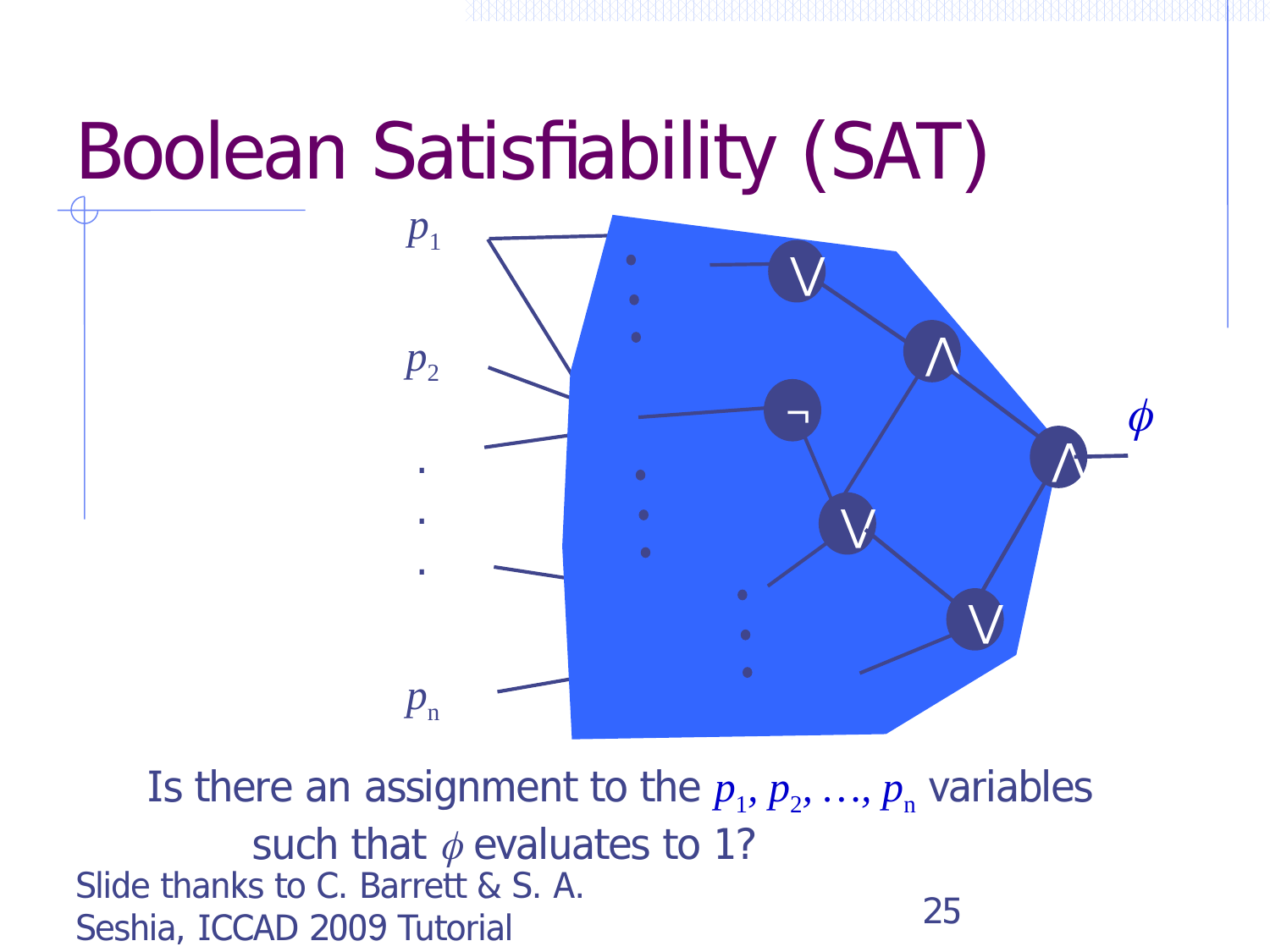

# Boolean Satisfiability (SAT)
p1

⋁

⋀
p2

φ
¬

.
.
.

⋀

⋁

⋁

pn

Is there an assignment to the p1, p2, …, pn variables
        such that φ evaluates to 1?
Slide thanks to C. Barrett & S. A. Seshia, ICCAD 2009 Tutorial

25